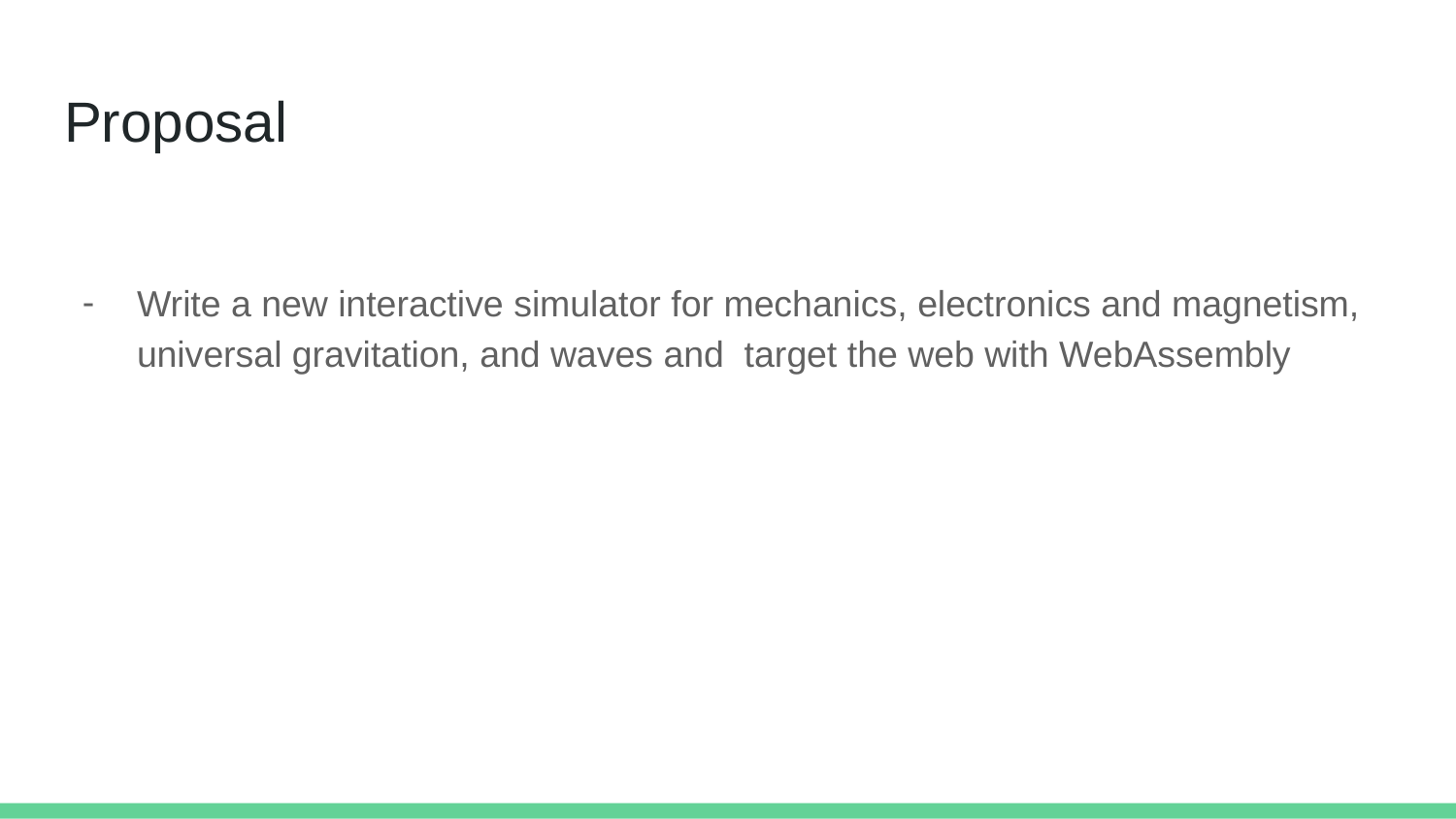

# Proposal

Write a new interactive simulator for mechanics, electronics and magnetism, universal gravitation, and waves and  target the web with WebAssembly